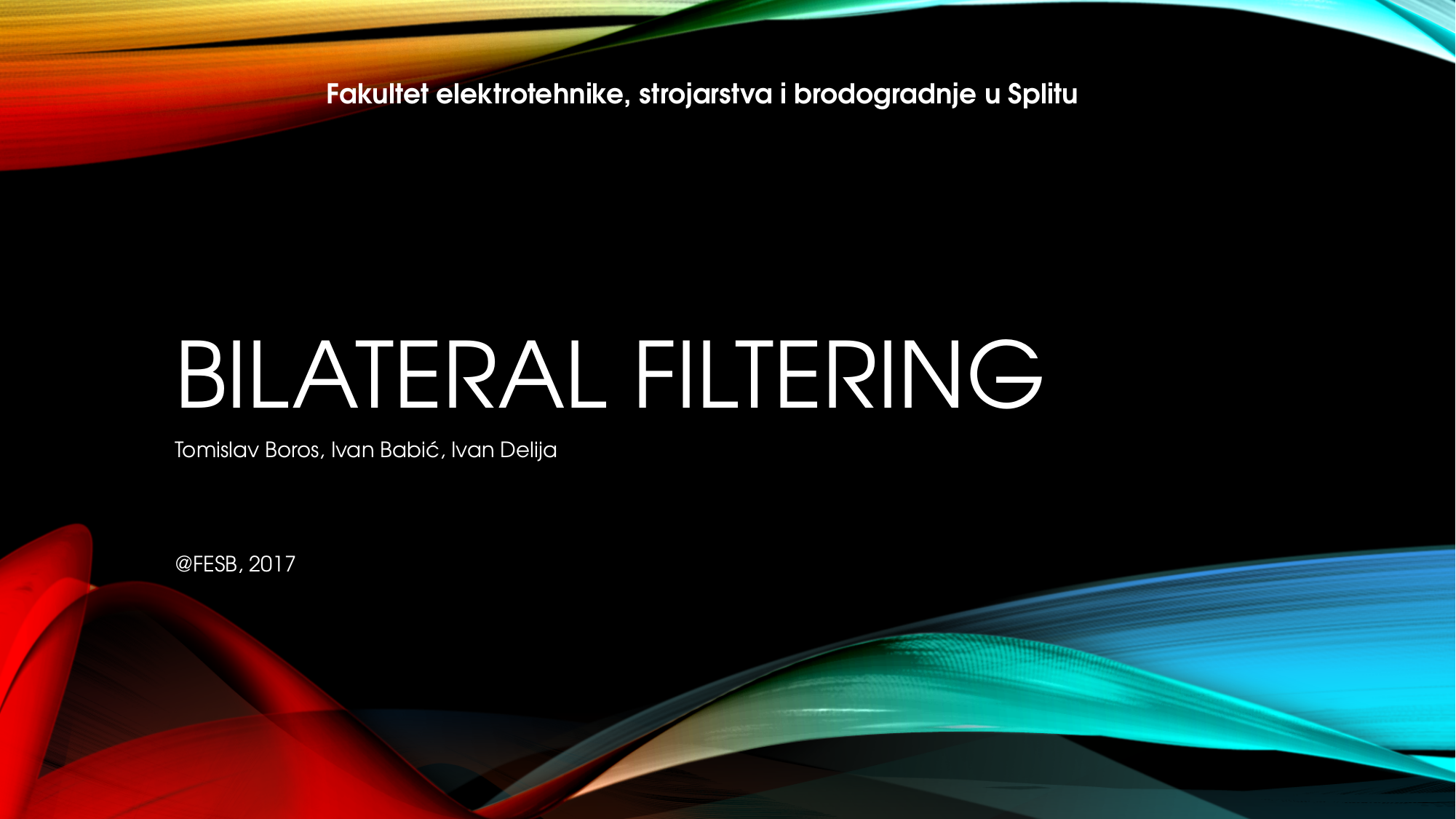

Fakultet elektrotehnike, strojarstva i brodogradnje u Splitu
# Bilateral filtering
Tomislav Boros, Ivan Babić, Ivan Delija

@FESB, 2017